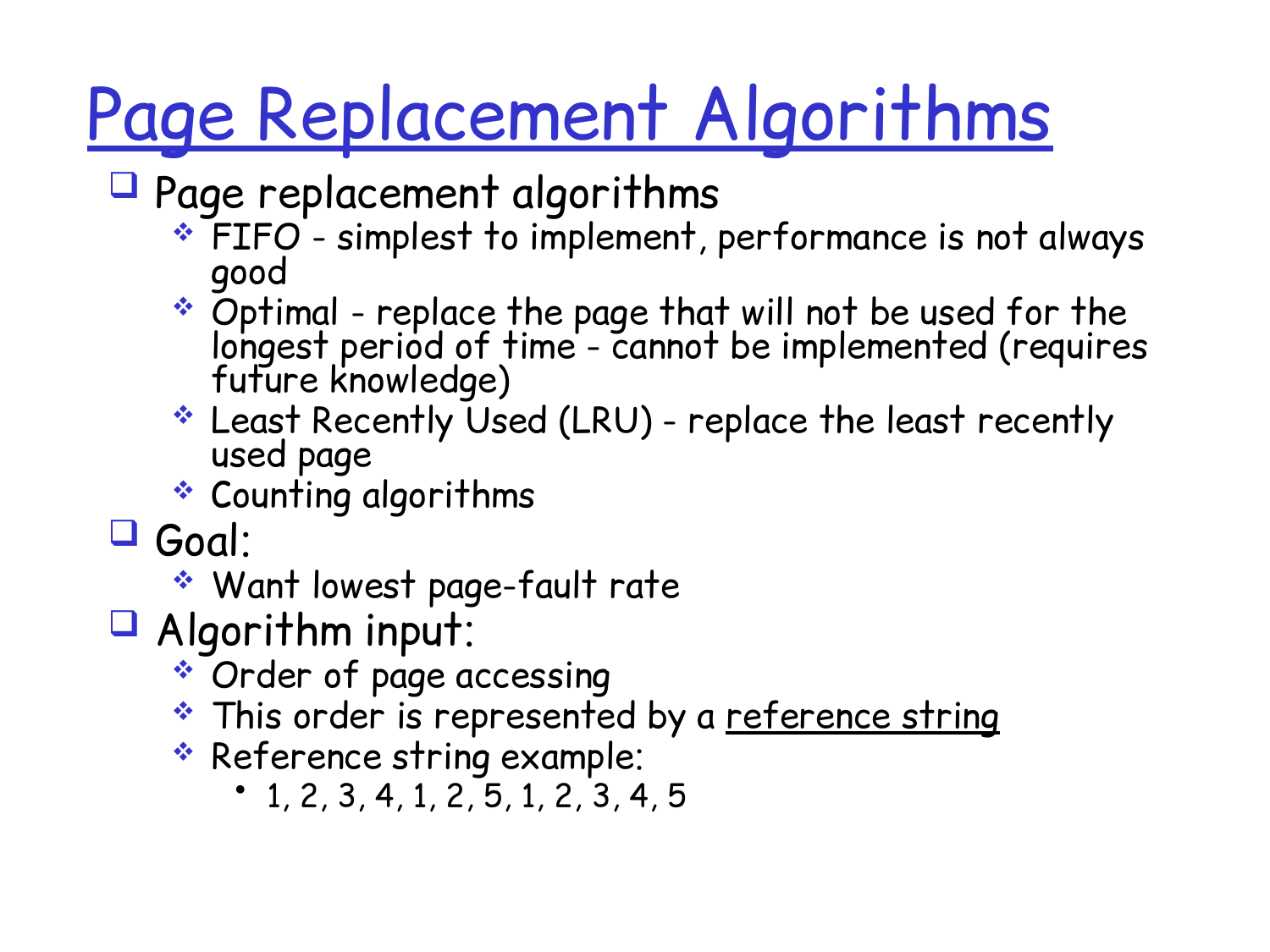

Page Replacement Algorithms
Page replacement algorithms
FIFO - simplest to implement, performance is not always good
Optimal - replace the page that will not be used for the longest period of time - cannot be implemented (requires future knowledge)
Least Recently Used (LRU) - replace the least recently used page
Counting algorithms
Goal:
Want lowest page-fault rate
Algorithm input:
Order of page accessing
This order is represented by a reference string
Reference string example:
1, 2, 3, 4, 1, 2, 5, 1, 2, 3, 4, 5